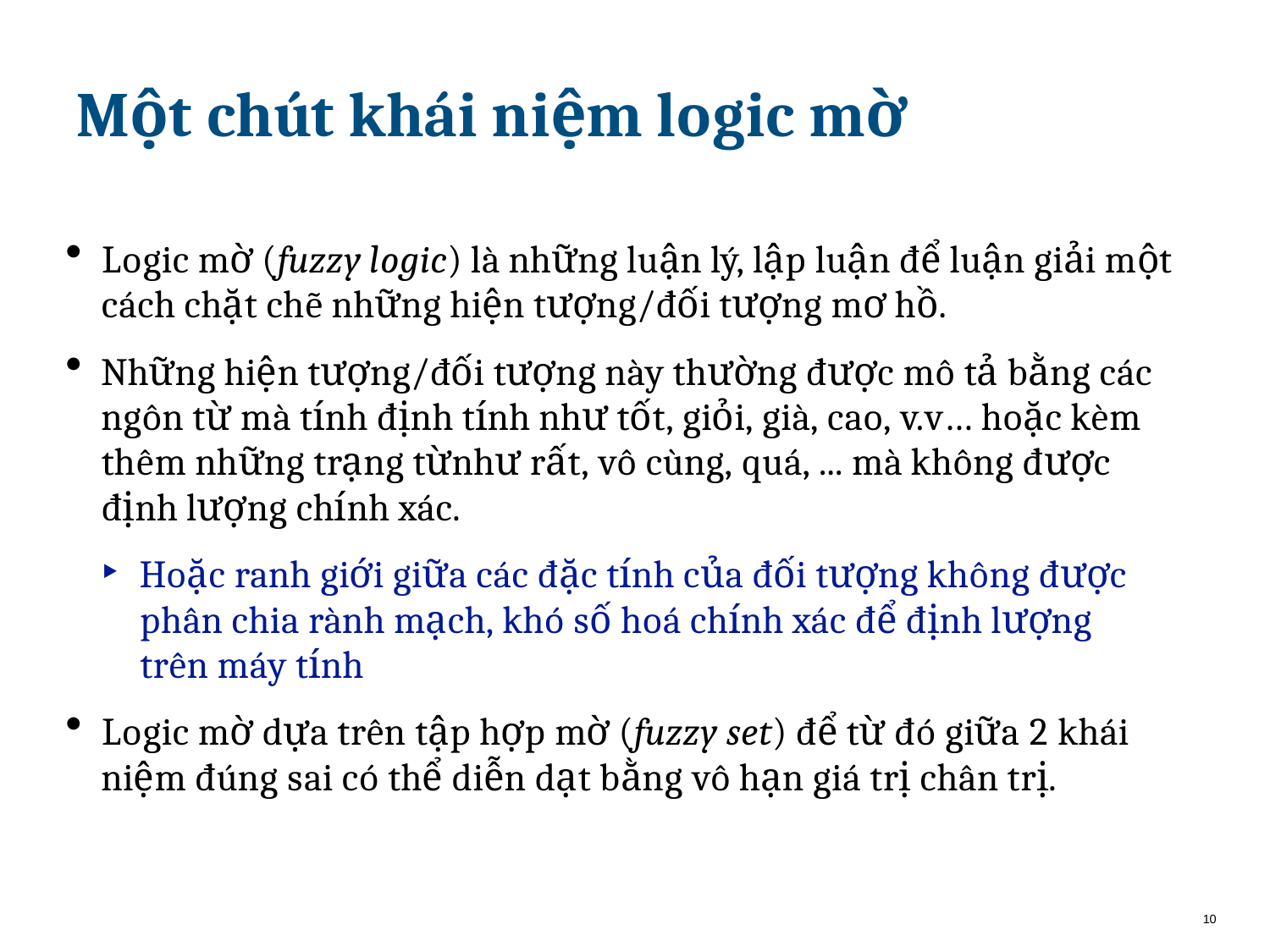

# Một chút khái niệm logic mờ
Logic mờ (fuzzy logic) là những luận lý, lập luận để luận giải một cách chặt chẽ những hiện tượng/đối tượng mơ hồ.
Những hiện tượng/đối tượng này thường được mô tả bằng các ngôn từ mà tı́nh định tı́nh như tốt, giỏi, già, cao, v.v… hoặc kèm thêm những trạng từnhư rất, vô cùng, quá, ... mà không được định lượng chı́nh xác.
Hoặc ranh giới giữa các đặc tı́nh của đối tượng không được phân chia rành mạch, khó số hoá chı́nh xác để định lượng trên máy tı́nh
Logic mờ dựa trên tập hợp mờ (fuzzy set) để từ đó giữa 2 khái niệm đúng sai có thể diễn dạt bằng vô hạn giá trị chân trị.
10